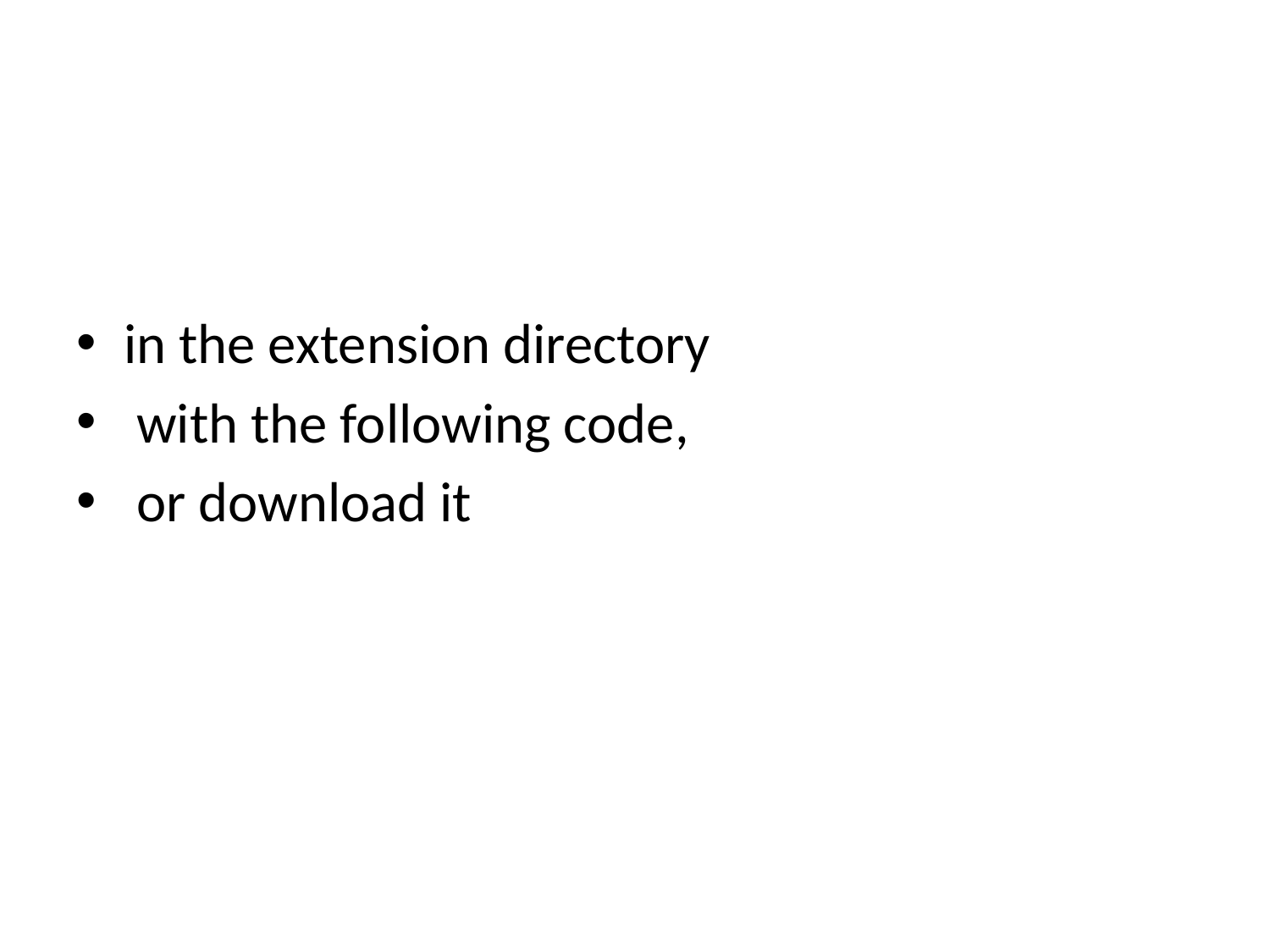

#

in the extension directory
 with the following code,
 or download it